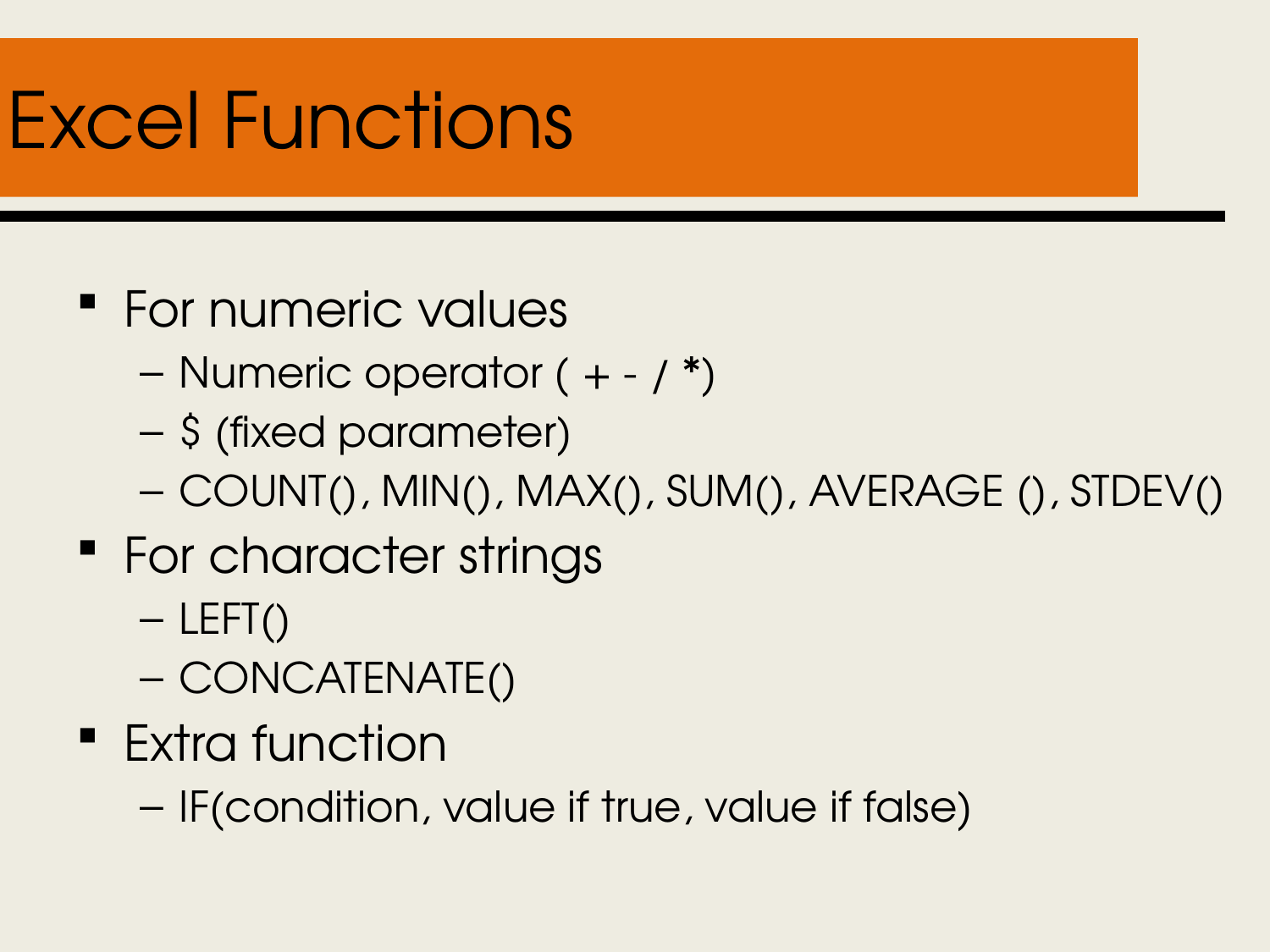

# Excel Functions
For numeric values
Numeric operator ( + - / *)
$ (fixed parameter)
COUNT(), MIN(), MAX(), SUM(), AVERAGE (), STDEV()
For character strings
LEFT()
CONCATENATE()
Extra function
IF(condition, value if true, value if false)